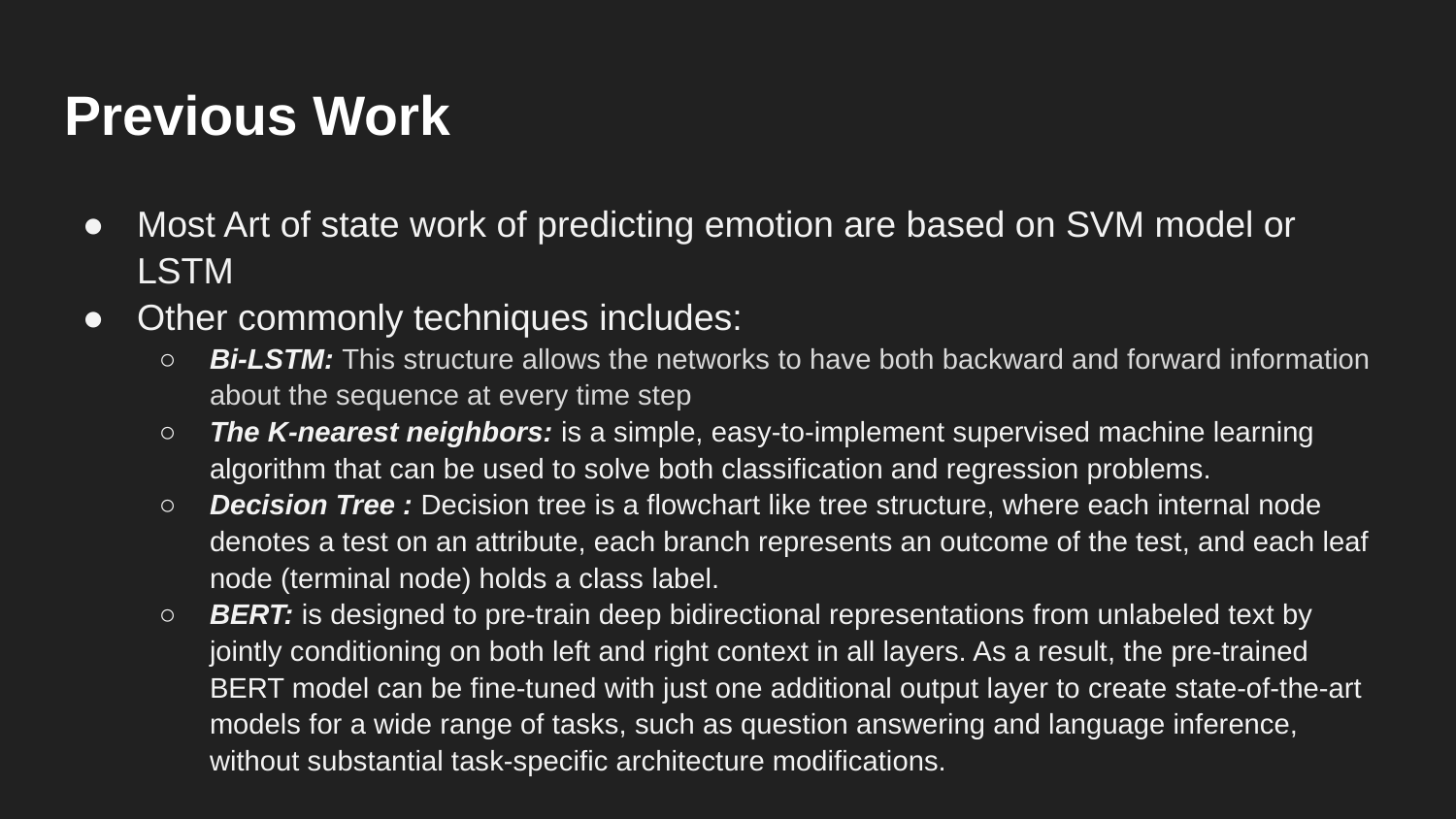

# Previous Work
Most Art of state work of predicting emotion are based on SVM model or LSTM
Other commonly techniques includes:
Bi-LSTM: This structure allows the networks to have both backward and forward information about the sequence at every time step
The K-nearest neighbors: is a simple, easy-to-implement supervised machine learning algorithm that can be used to solve both classification and regression problems.
Decision Tree : Decision tree is a flowchart like tree structure, where each internal node denotes a test on an attribute, each branch represents an outcome of the test, and each leaf node (terminal node) holds a class label.
BERT: is designed to pre-train deep bidirectional representations from unlabeled text by jointly conditioning on both left and right context in all layers. As a result, the pre-trained BERT model can be fine-tuned with just one additional output layer to create state-of-the-art models for a wide range of tasks, such as question answering and language inference, without substantial task-specific architecture modifications.